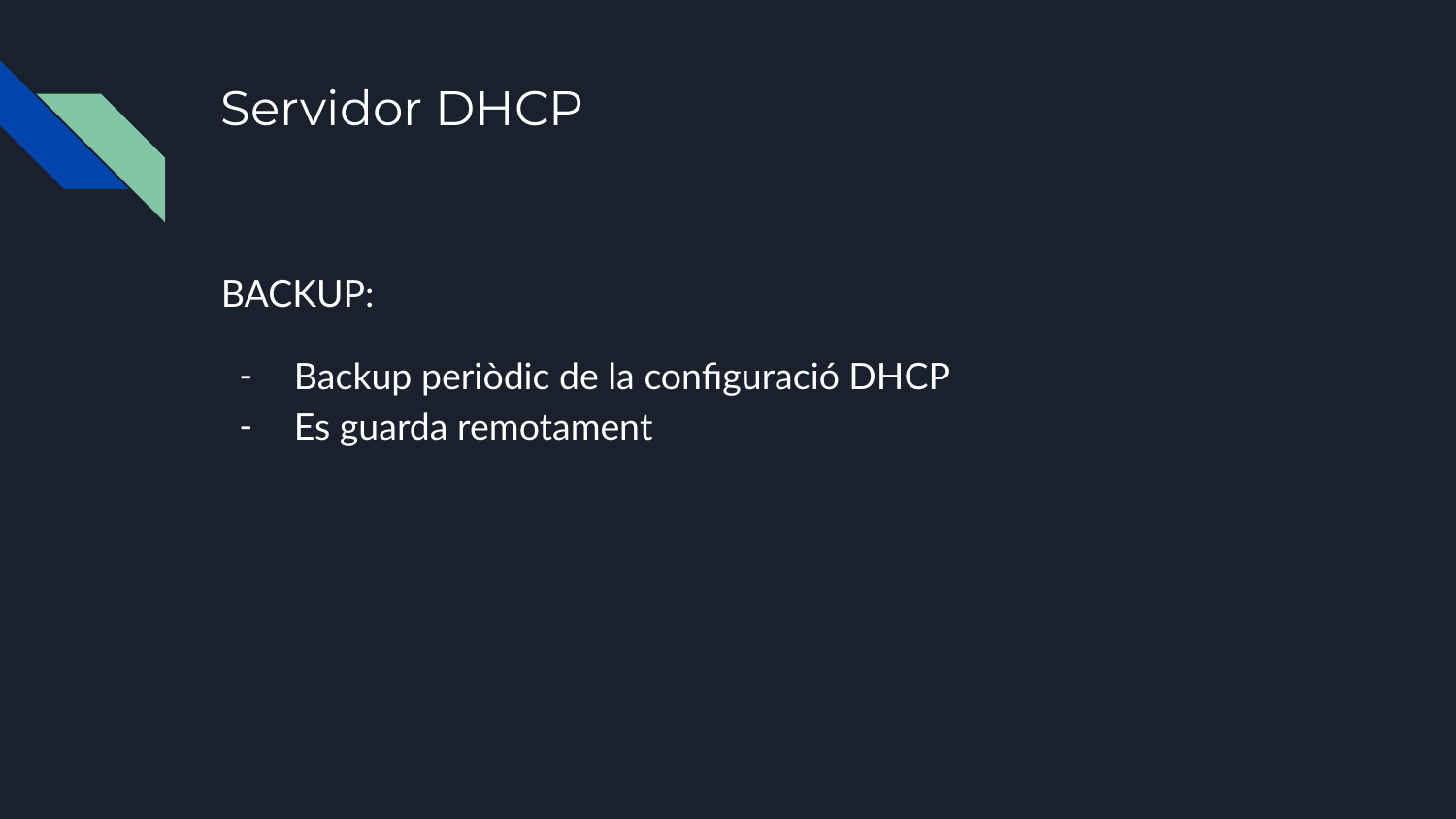

# Servidor DHCP
BACKUP:
Backup periòdic de la configuració DHCP
Es guarda remotament